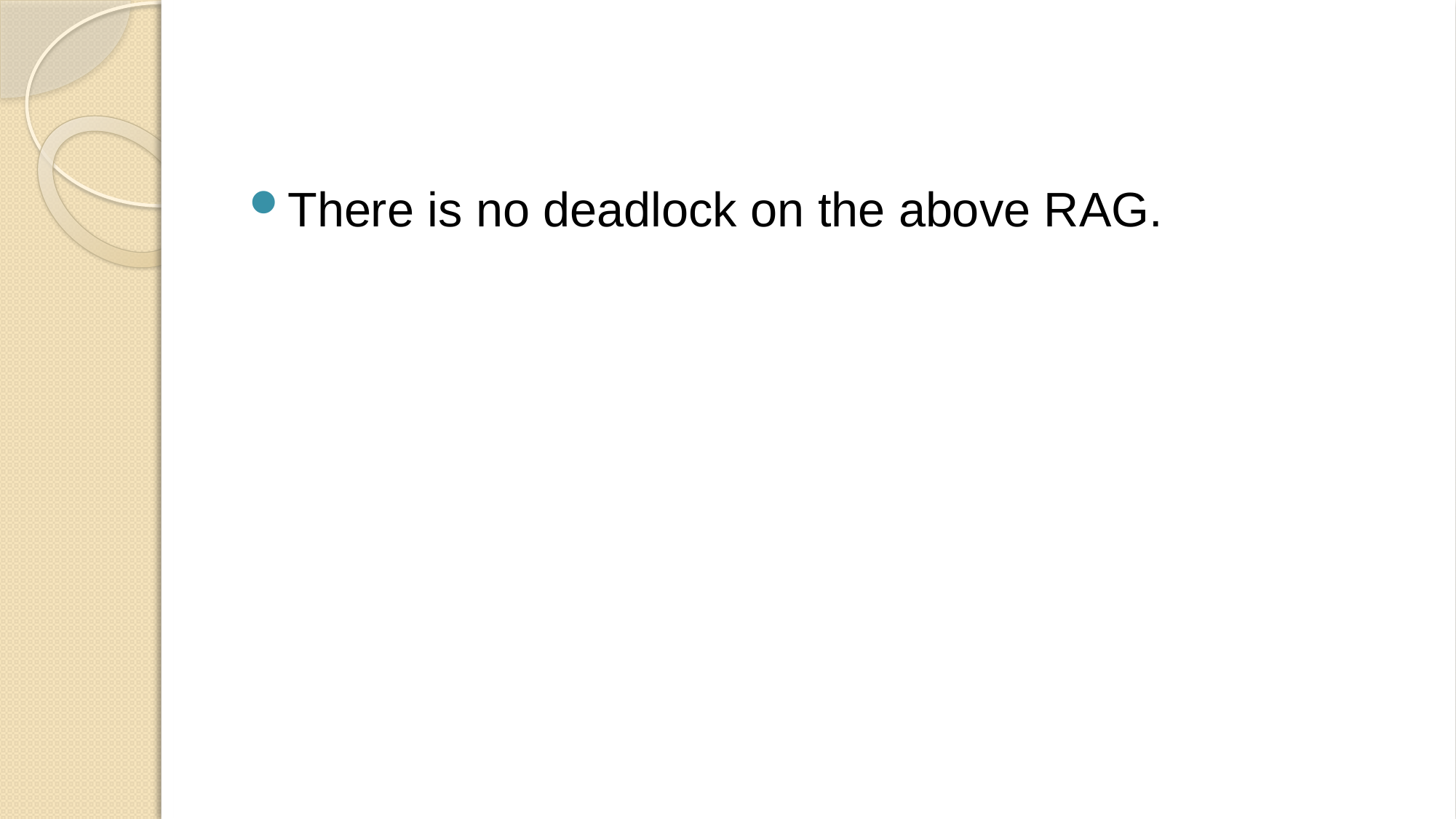

There is no deadlock on the above RAG.